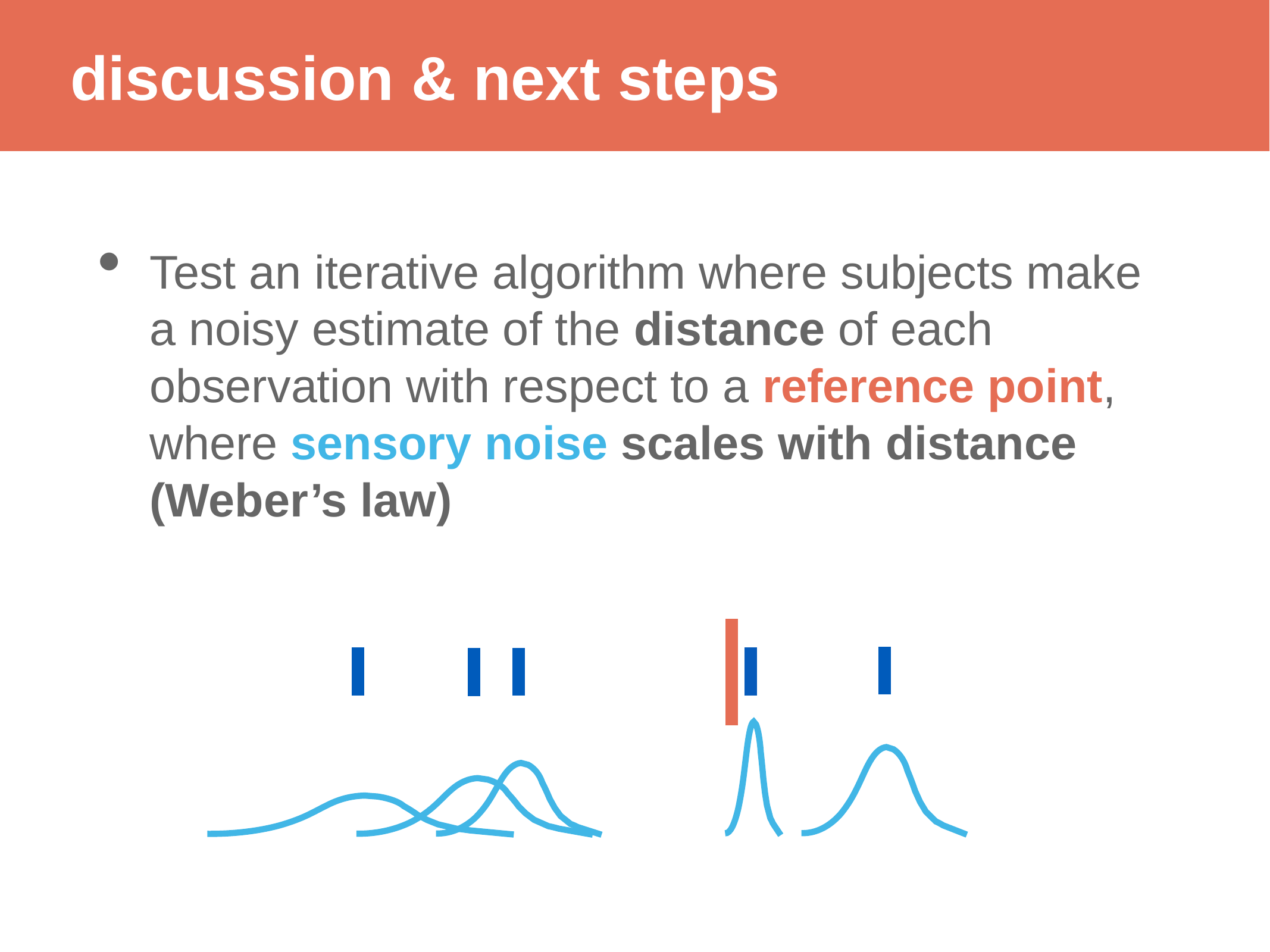

discussion & next steps
Test an iterative algorithm where subjects make a noisy estimate of the distance of each observation with respect to a reference point, where sensory noise scales with distance (Weber’s law)